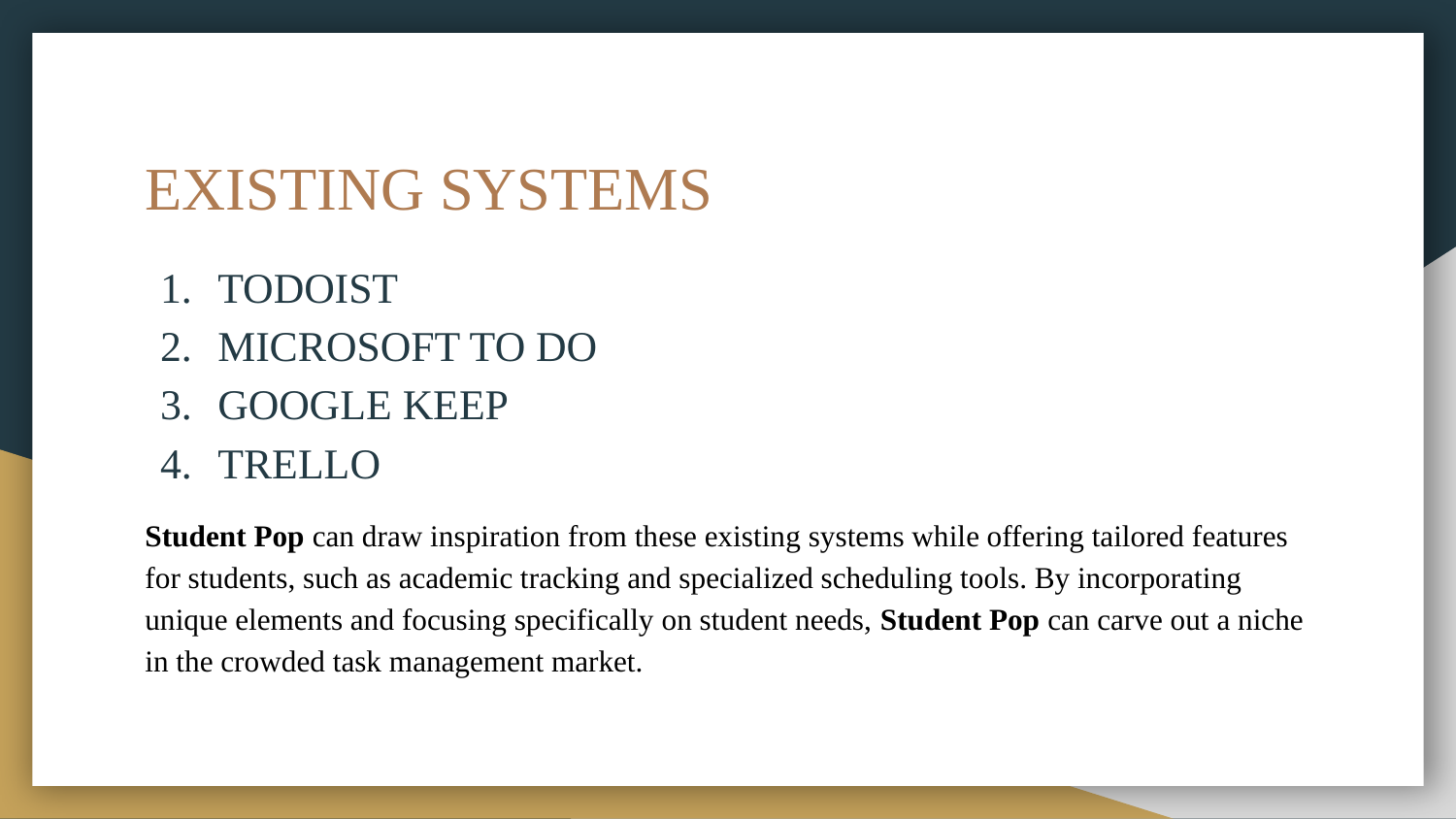

# EXISTING SYSTEMS
TODOIST
MICROSOFT TO DO
GOOGLE KEEP
TRELLO
Student Pop can draw inspiration from these existing systems while offering tailored features for students, such as academic tracking and specialized scheduling tools. By incorporating unique elements and focusing specifically on student needs, Student Pop can carve out a niche in the crowded task management market.